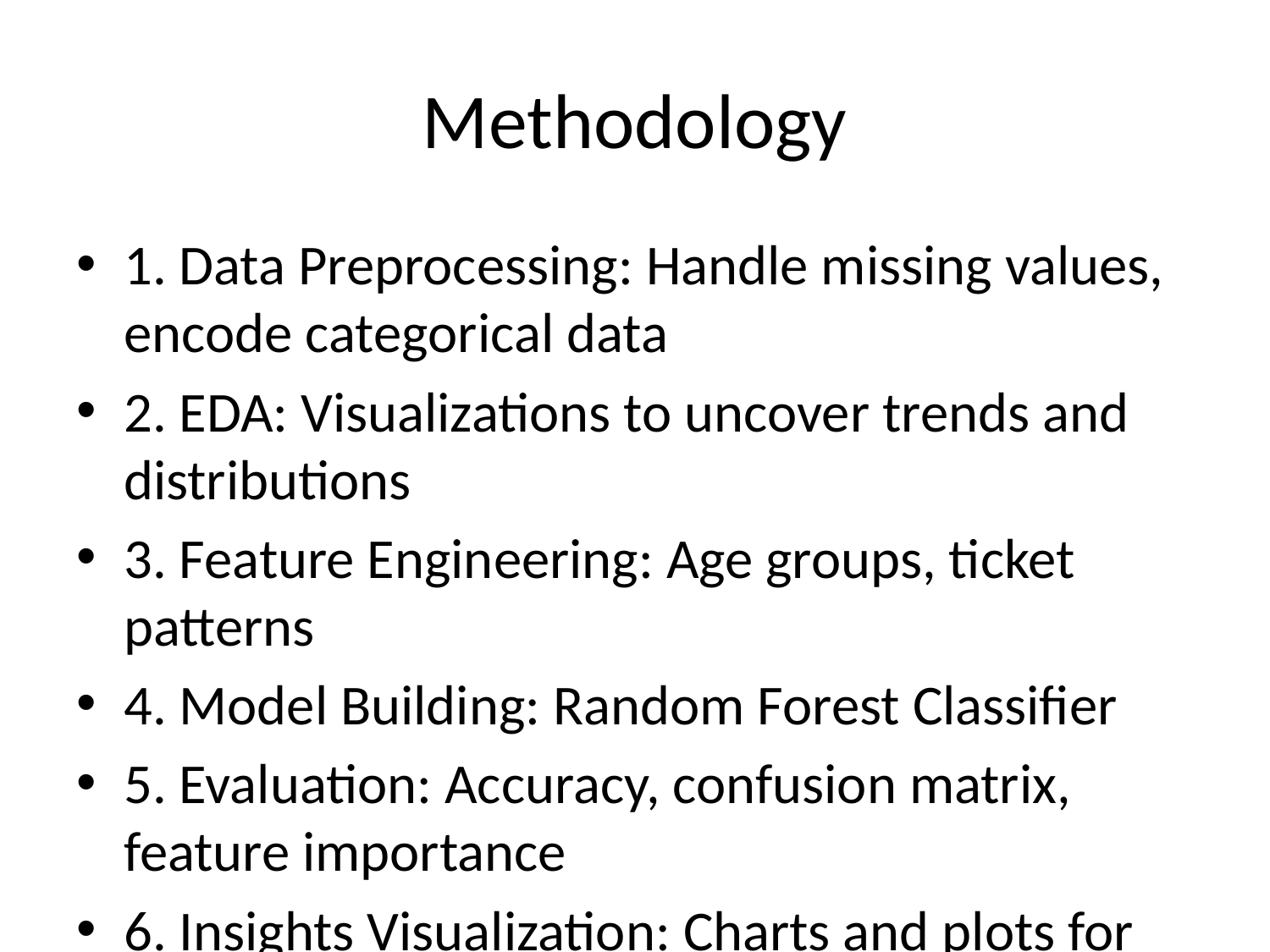

# Methodology
1. Data Preprocessing: Handle missing values, encode categorical data
2. EDA: Visualizations to uncover trends and distributions
3. Feature Engineering: Age groups, ticket patterns
4. Model Building: Random Forest Classifier
5. Evaluation: Accuracy, confusion matrix, feature importance
6. Insights Visualization: Charts and plots for interpretation